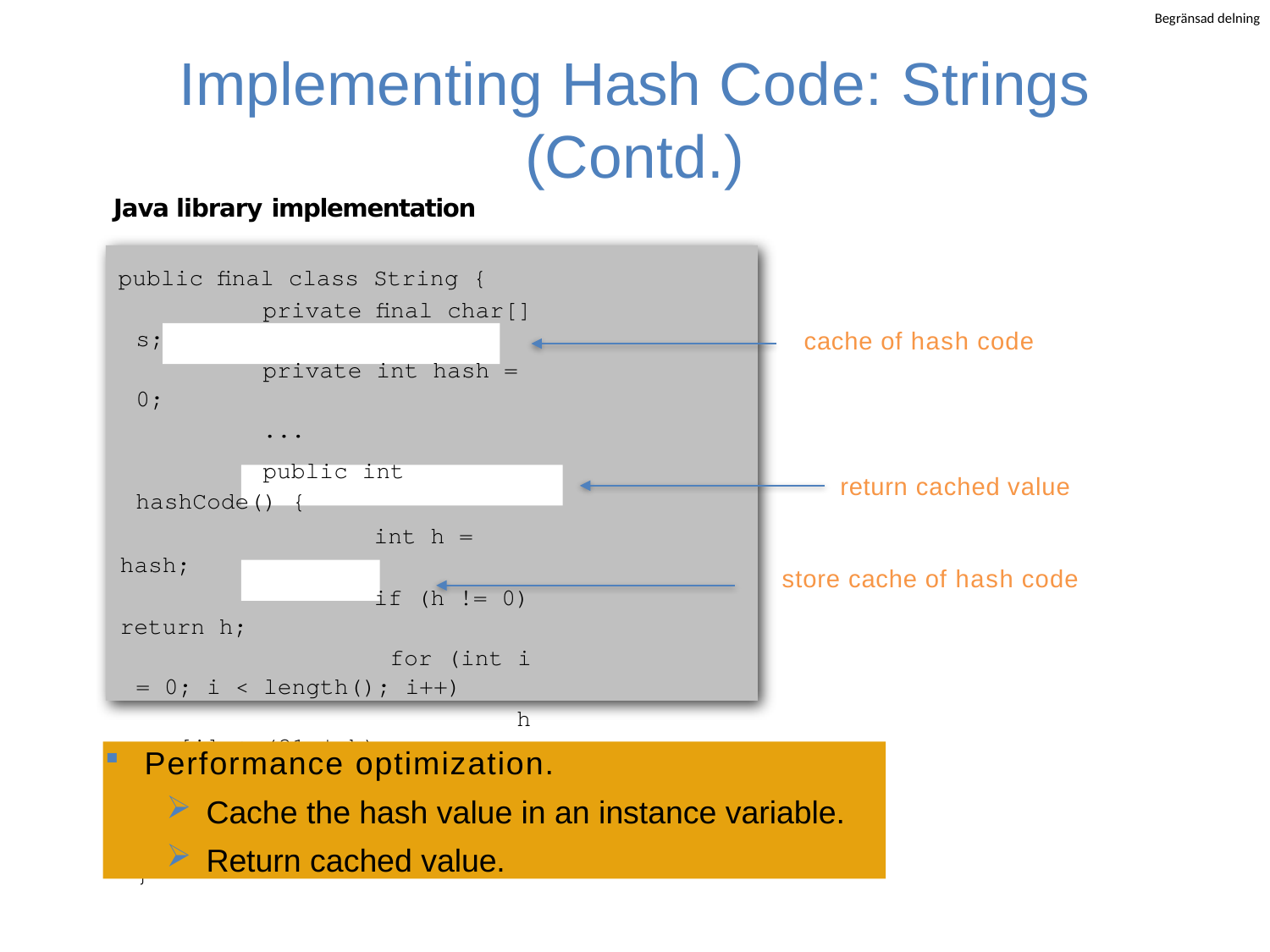

# Implementing Hash Code: Strings (Contd.)
Java library implementation

public final class String {
	private final char[] s;
	private int hash = 0;
	...
	public int hashCode() {
		int h = hash;
		if (h != 0) return h;
		for (int i = 0; i < length(); i++)
			h = s[i] + (31 * h);
		hash = h;
		return h;
	}
}

cache of hash code
return cached value
store cache of hash code
Performance optimization.
Cache the hash value in an instance variable.
Return cached value.
11